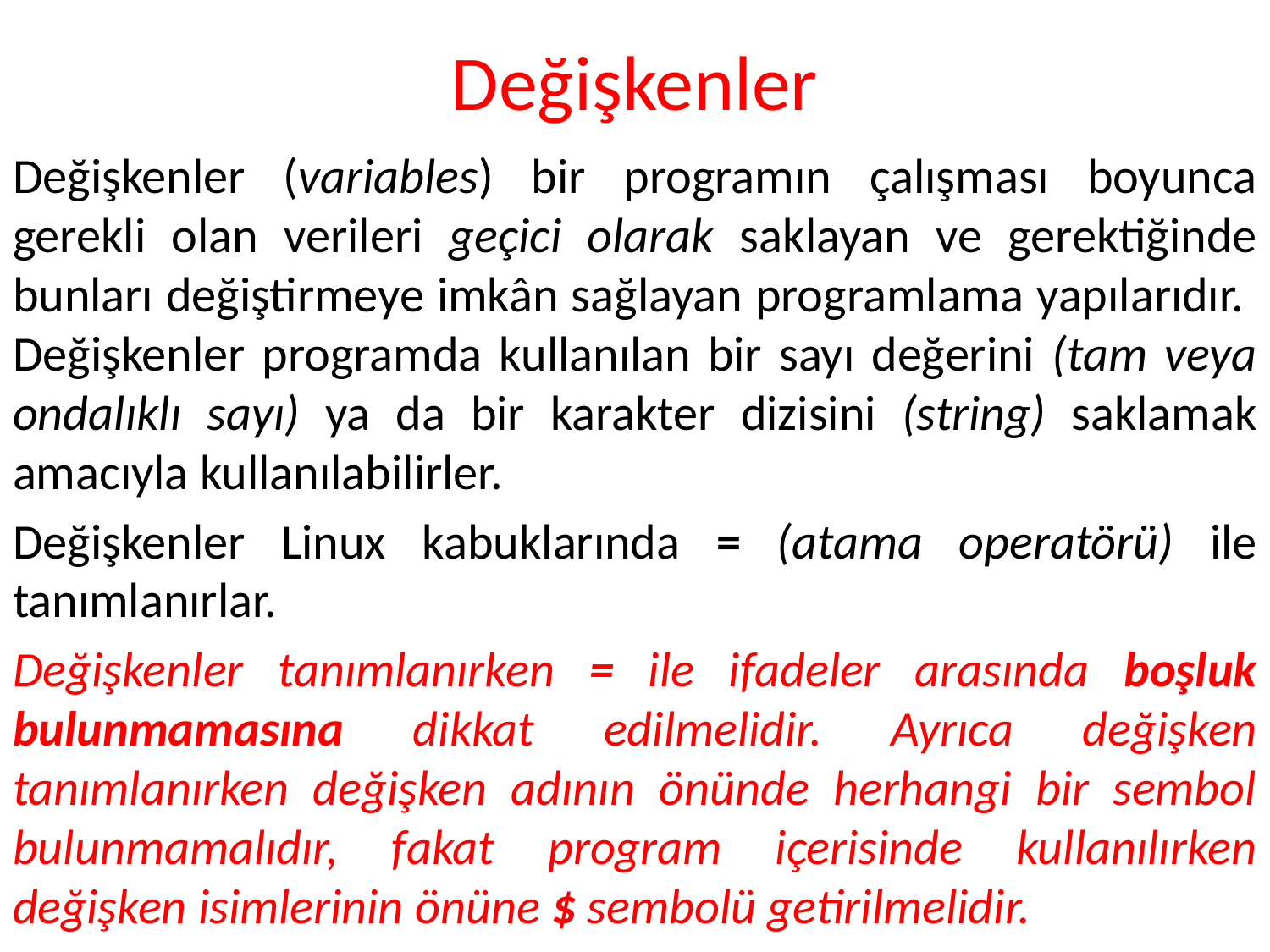

# Değişkenler
Değişkenler (variables) bir programın çalışması boyunca gerekli olan verileri geçici olarak saklayan ve gerektiğinde bunları değiştirmeye imkân sağlayan programlama yapılarıdır.  Değişkenler programda kullanılan bir sayı değerini (tam veya ondalıklı sayı) ya da bir karakter dizisini (string) saklamak amacıyla kullanılabilirler.
Değişkenler Linux kabuklarında = (atama operatörü) ile tanımlanırlar.
Değişkenler tanımlanırken = ile ifadeler arasında boşluk bulunmamasına dikkat edilmelidir. Ayrıca değişken tanımlanırken değişken adının önünde herhangi bir sembol bulunmamalıdır, fakat program içerisinde kullanılırken değişken isimlerinin önüne $ sembolü getirilmelidir.